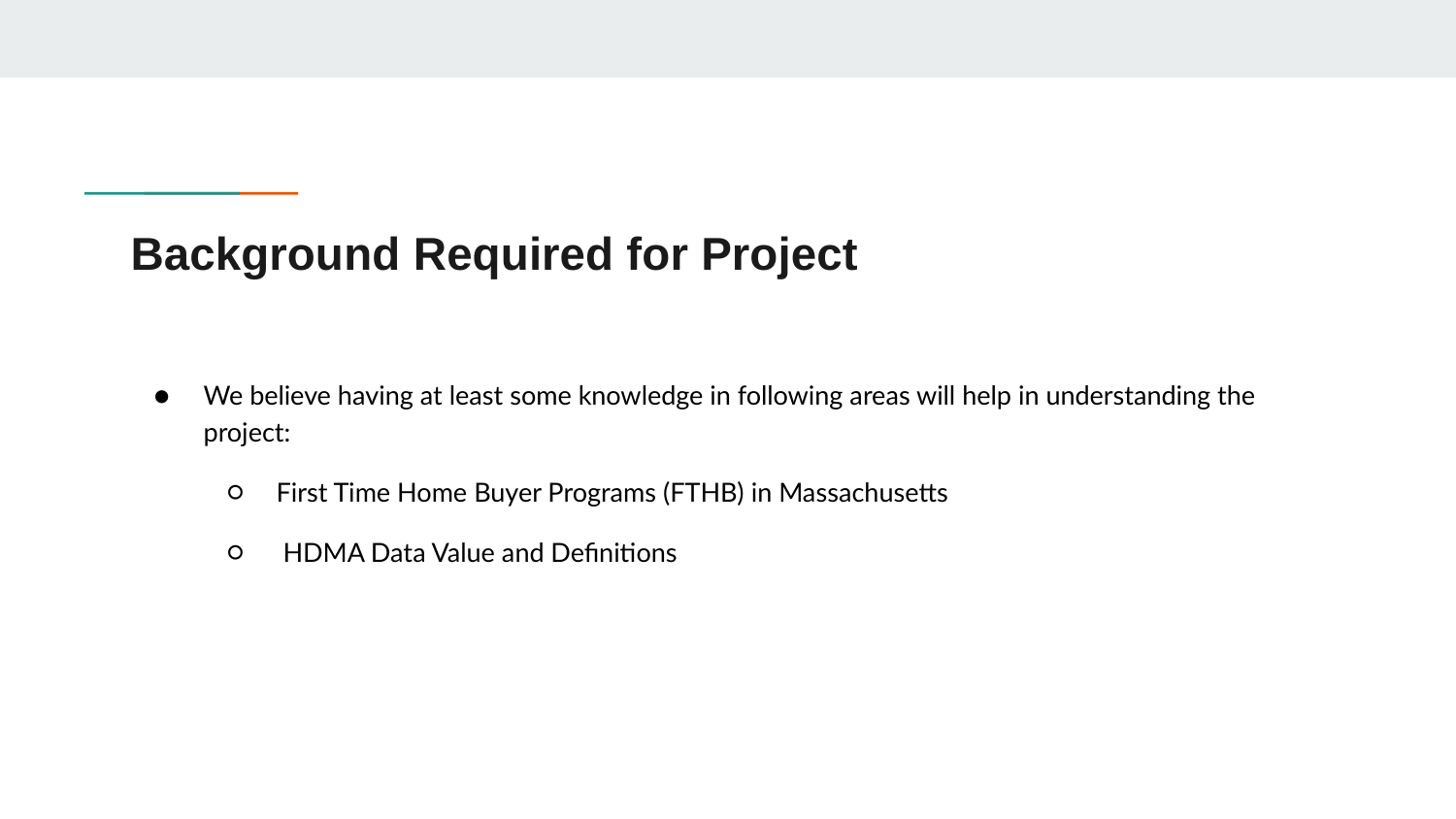

# Background Required for Project

We believe having at least some knowledge in following areas will help in understanding the project:
First Time Home Buyer Programs (FTHB) in Massachusetts
 HDMA Data Value and Definitions